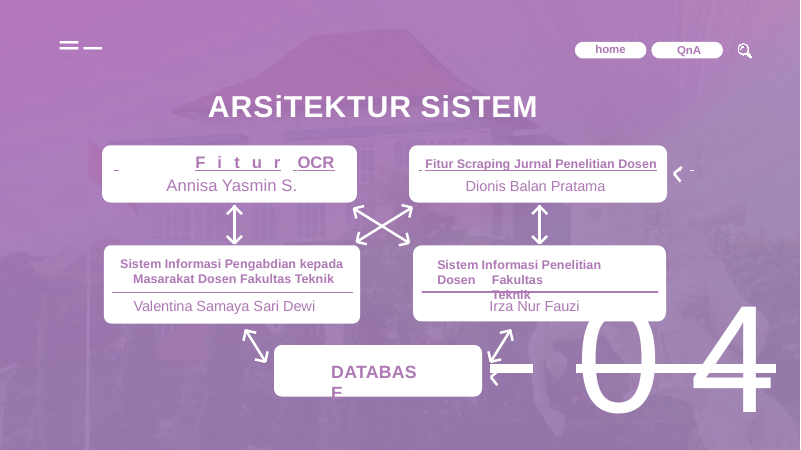

|||
home
QnA

ARSiTEKTUR SiSTEM

 	Fitur OCR
Annisa Yasmin S.
 Fitur Scraping Jurnal Penelitian Dosen
Dionis Balan Pratama

Sistem Informasi Pengabdian kepada  Masarakat Dosen Fakultas Teknik
Sistem Informasi Penelitian Dosen
 04
Fakultas Teknik

Irza Nur Fauzi
Valentina Samaya Sari Dewi
DATABASE